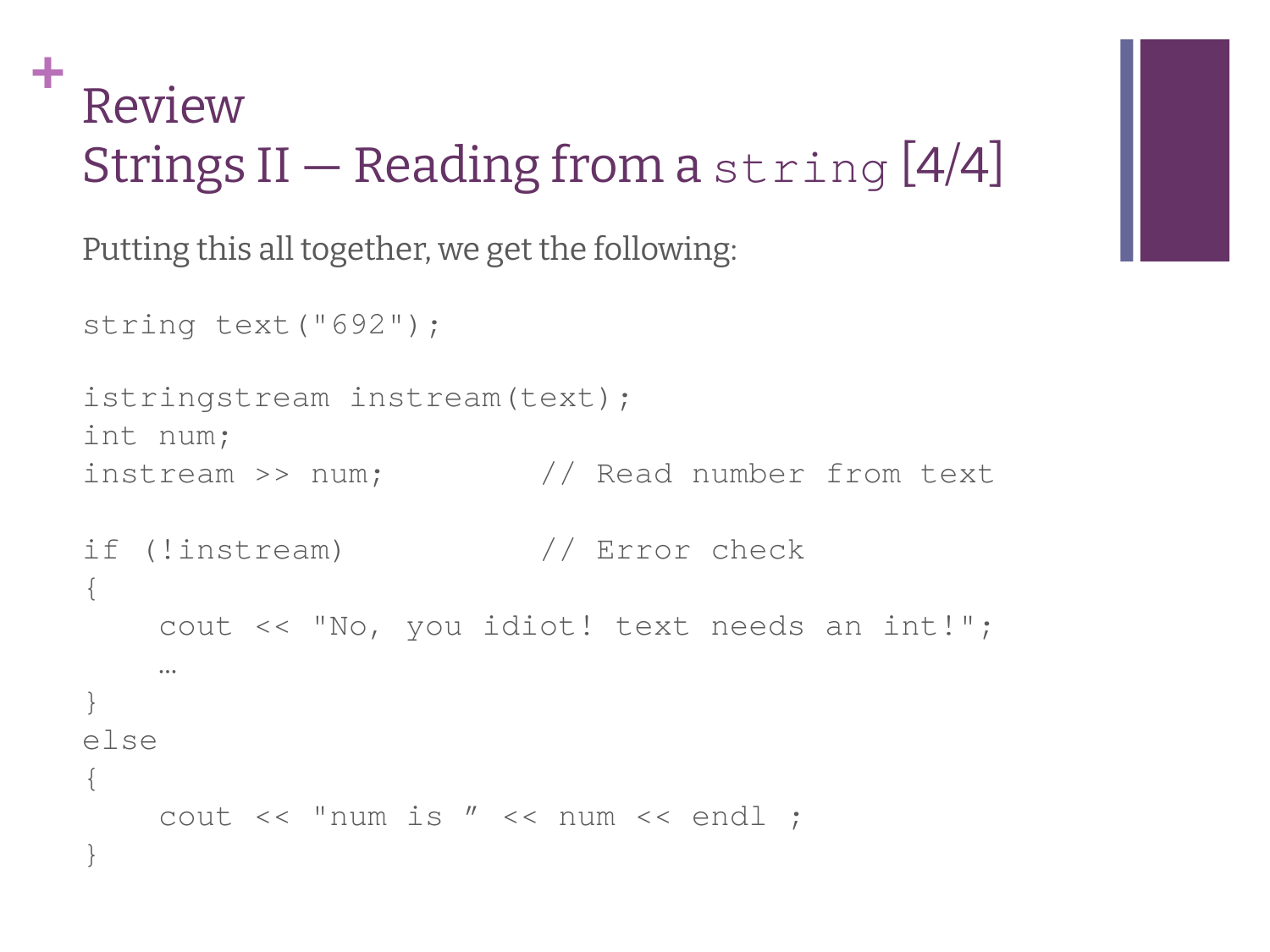

# Review Strings II — Reading from a string [4/4]
Putting this all together, we get the following:
string text("692");
istringstream instream(text);
int num;
instream >> num;        // Read number from text
if (!instream)          // Error check
{
    cout << "No, you idiot! text needs an int!";
    …
}
else
{
    cout << "num is ” << num << endl ;
}